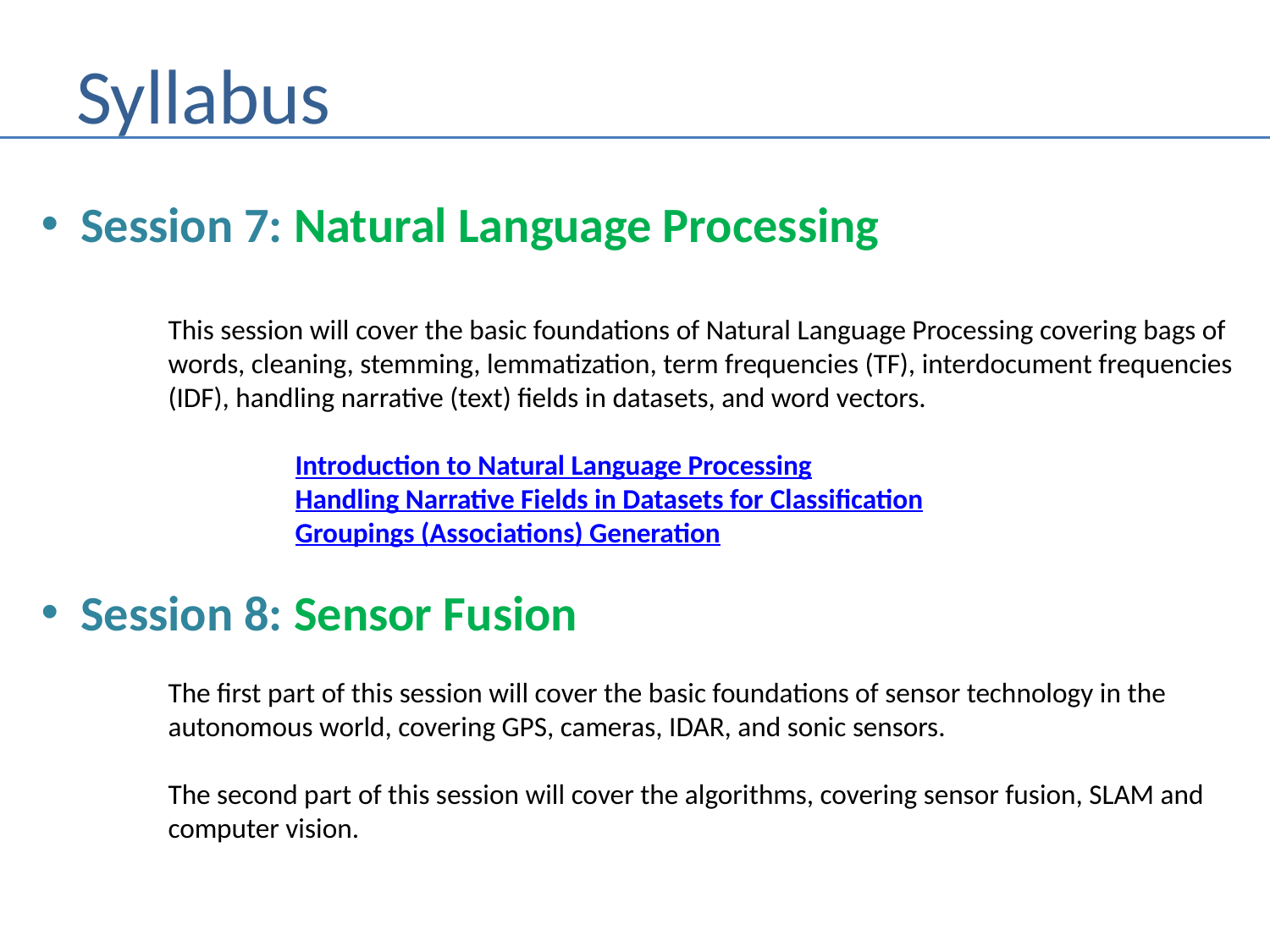

# Syllabus

Session 7: Natural Language Processing

	This session will cover the basic foundations of Natural Language Processing covering bags of
	words, cleaning, stemming, lemmatization, term frequencies (TF), interdocument frequencies
	(IDF), handling narrative (text) fields in datasets, and word vectors.

		Introduction to Natural Language Processing
		Handling Narrative Fields in Datasets for Classification
		Groupings (Associations) Generation

Session 8: Sensor Fusion

	The first part of this session will cover the basic foundations of sensor technology in the
	autonomous world, covering GPS, cameras, IDAR, and sonic sensors.

	The second part of this session will cover the algorithms, covering sensor fusion, SLAM and
	computer vision.